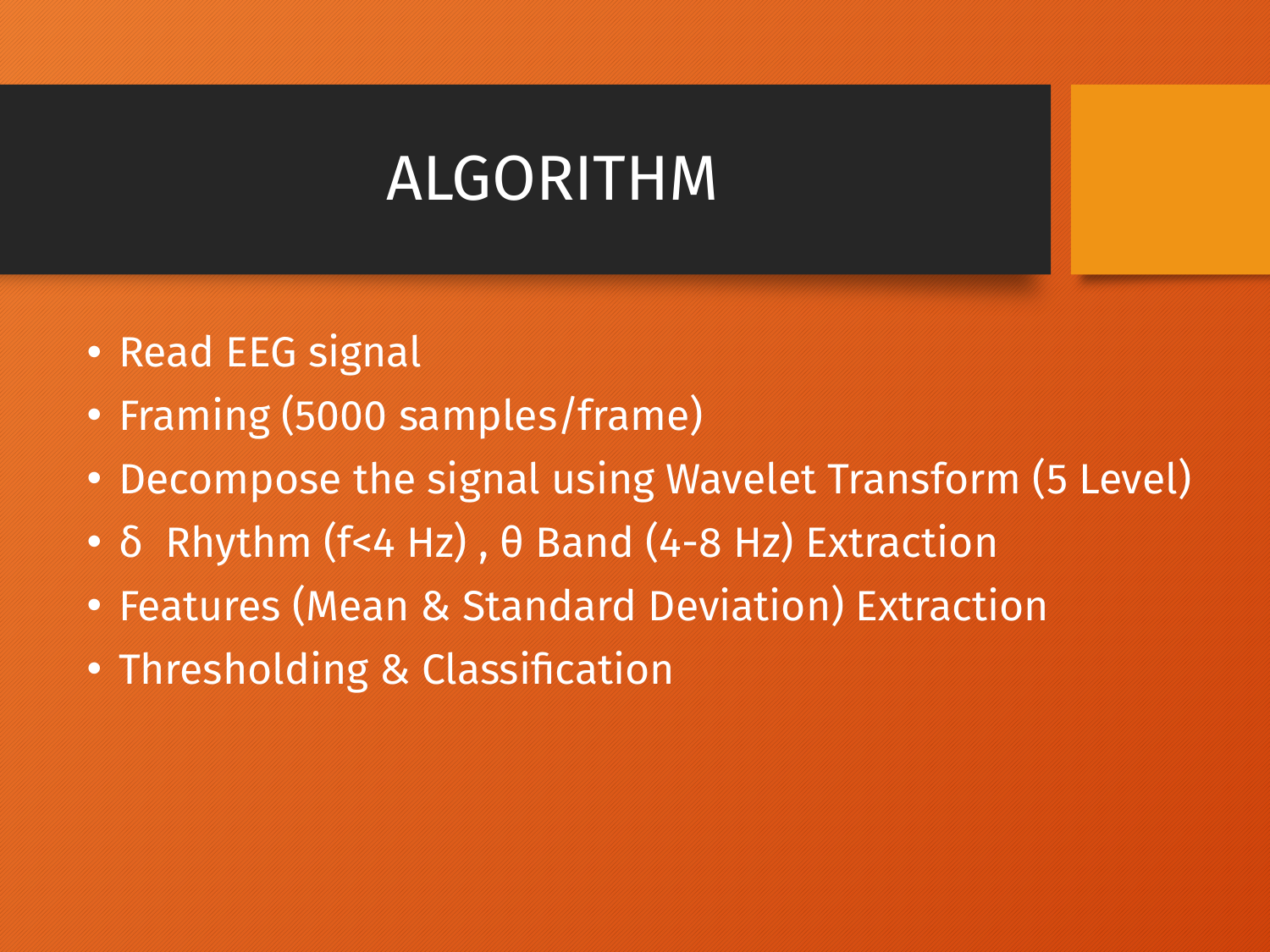

# ALGORITHM
Read EEG signal
Framing (5000 samples/frame)
Decompose the signal using Wavelet Transform (5 Level)
δ  Rhythm (f<4 Hz) , θ Band (4-8 Hz) Extraction
Features (Mean & Standard Deviation) Extraction
Thresholding & Classification